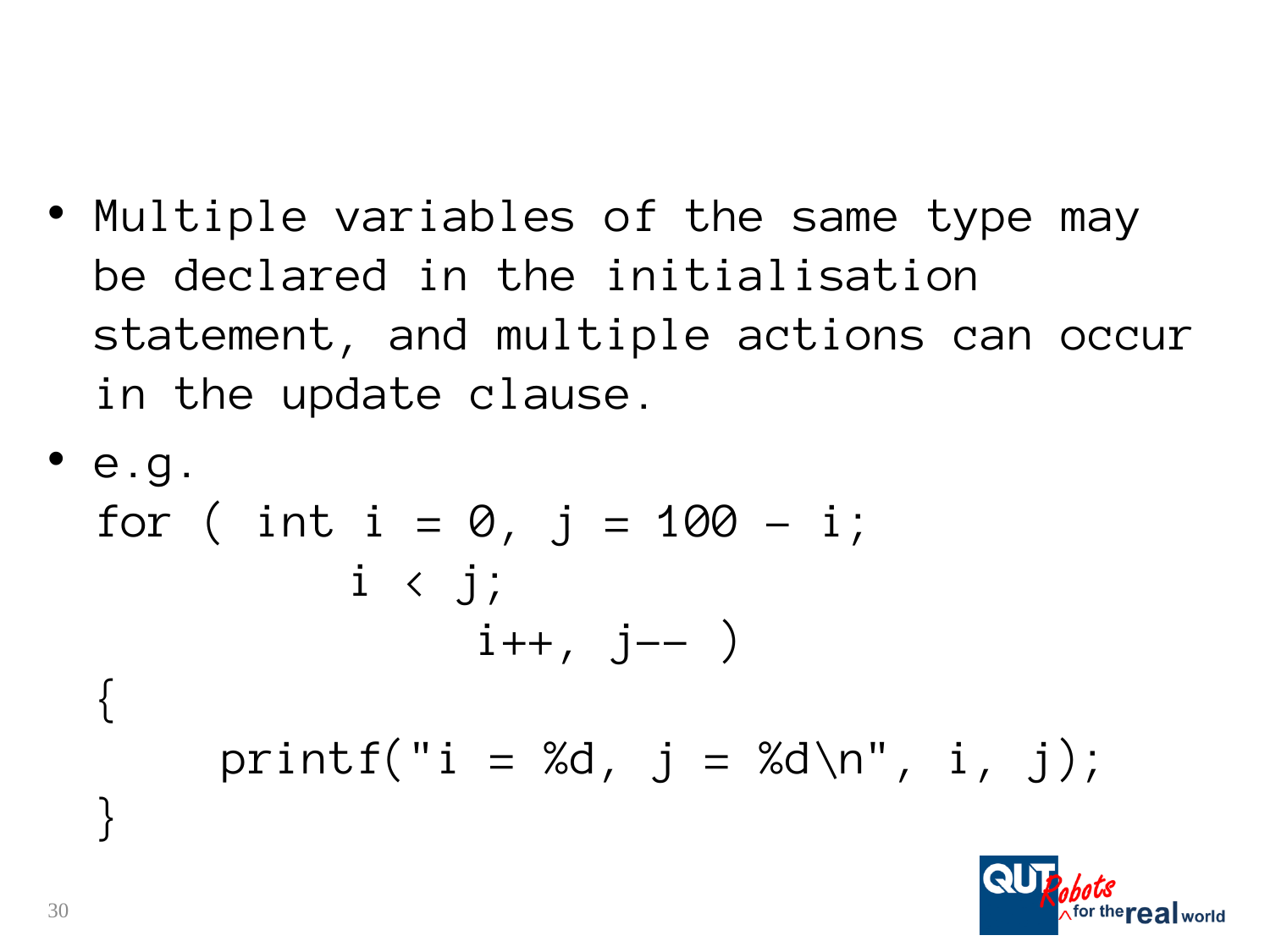

#
Multiple variables of the same type may be declared in the initialisation statement, and multiple actions can occur in the update clause.
e.g.
for ( int i = 0, j = 100 - i;
		i < j;
			i++, j-- )
{
	printf("i = %d, j = %d\n", i, j);
}
30